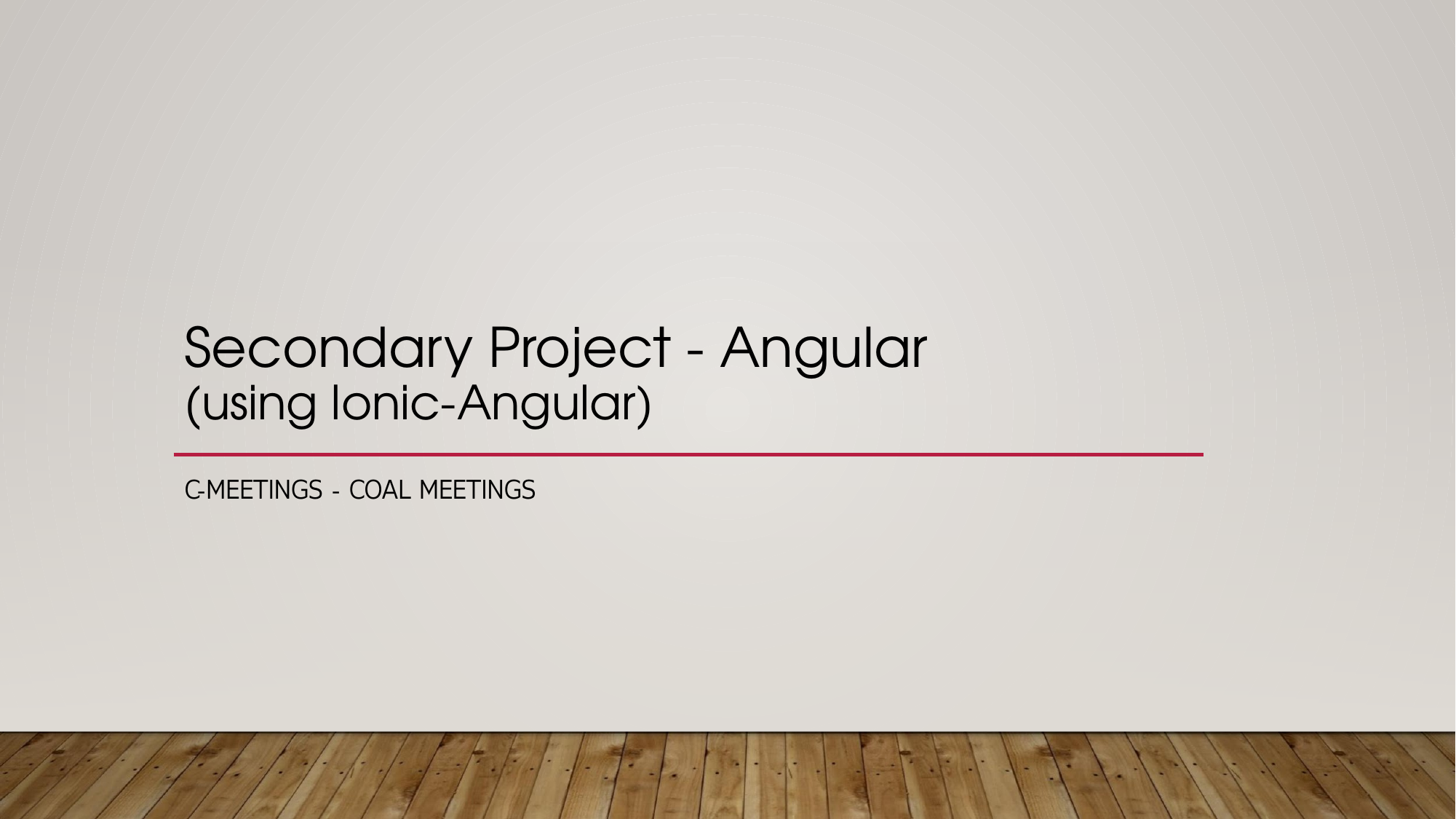

# Secondary Project - Angular
(using Ionic-Angular)
C-MEETINGS - COAL MEETINGS